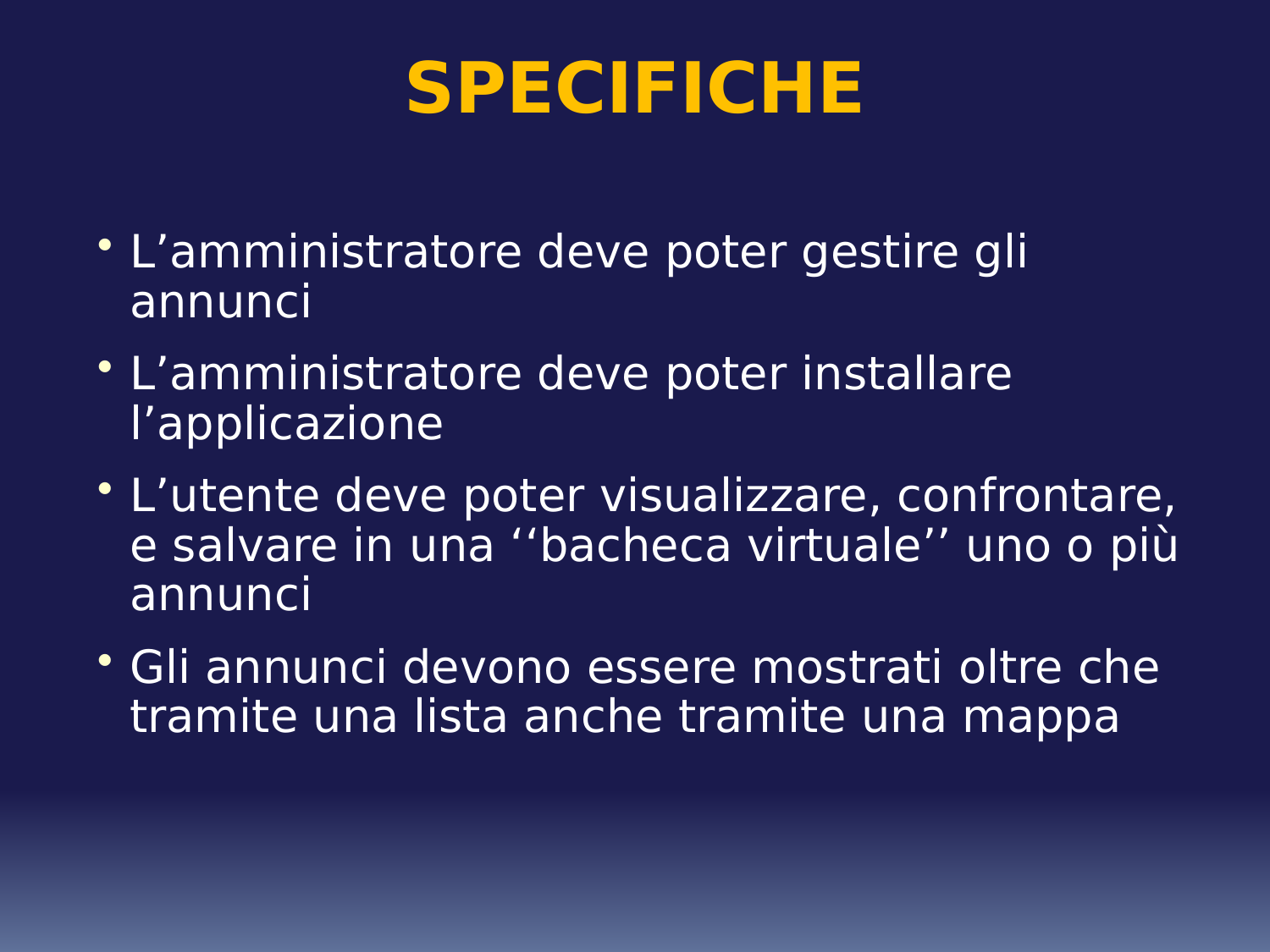

# SPECIFICHE
L’amministratore deve poter gestire gli annunci
L’amministratore deve poter installare l’applicazione
L’utente deve poter visualizzare, confrontare, e salvare in una ‘‘bacheca virtuale’’ uno o più annunci
Gli annunci devono essere mostrati oltre che tramite una lista anche tramite una mappa